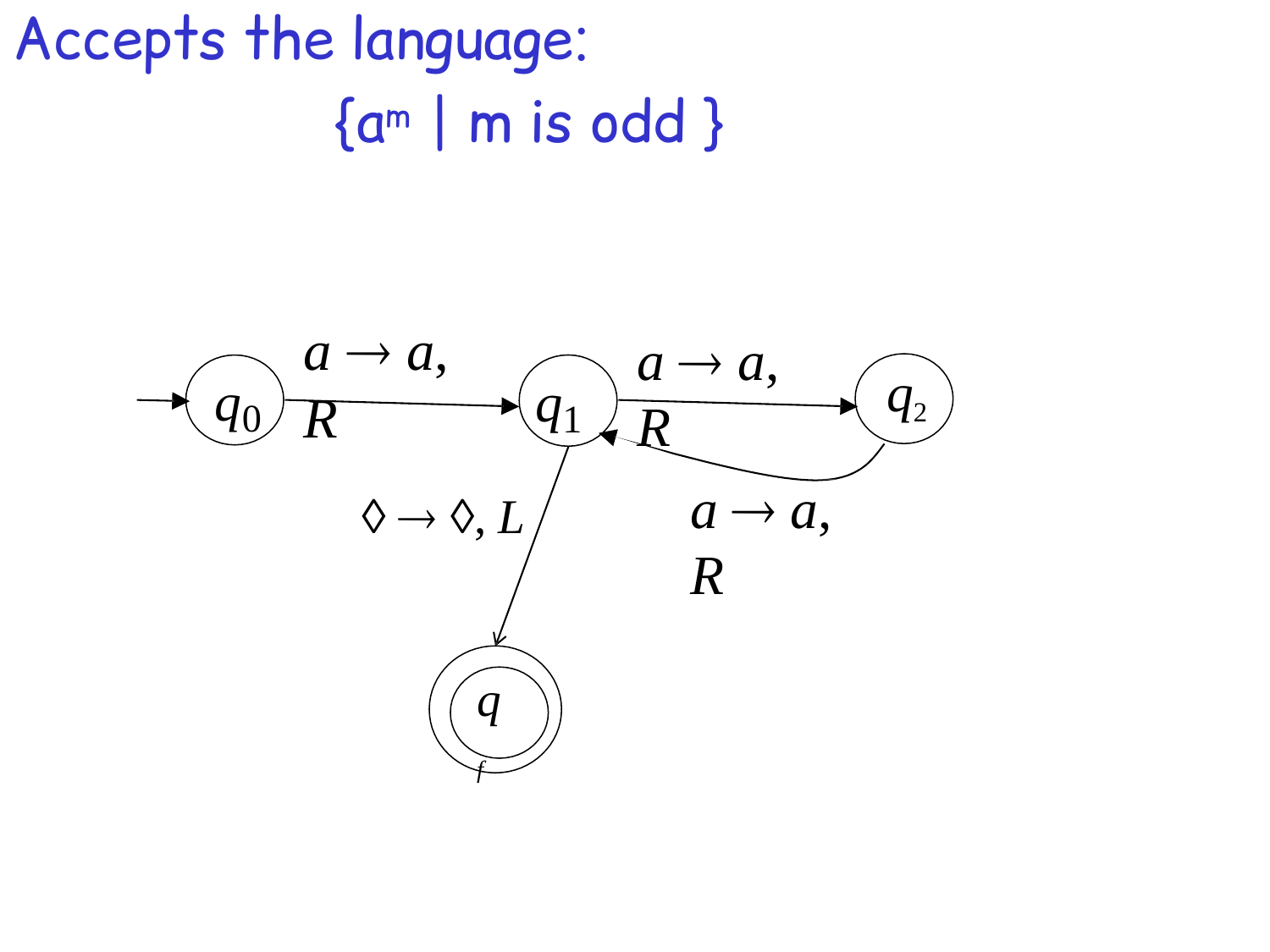

# Accepts the language:
{am | m is odd }
a → a, R
a → a, R
q0
q1

q2

a → a, R
◊ → ◊, L
q f